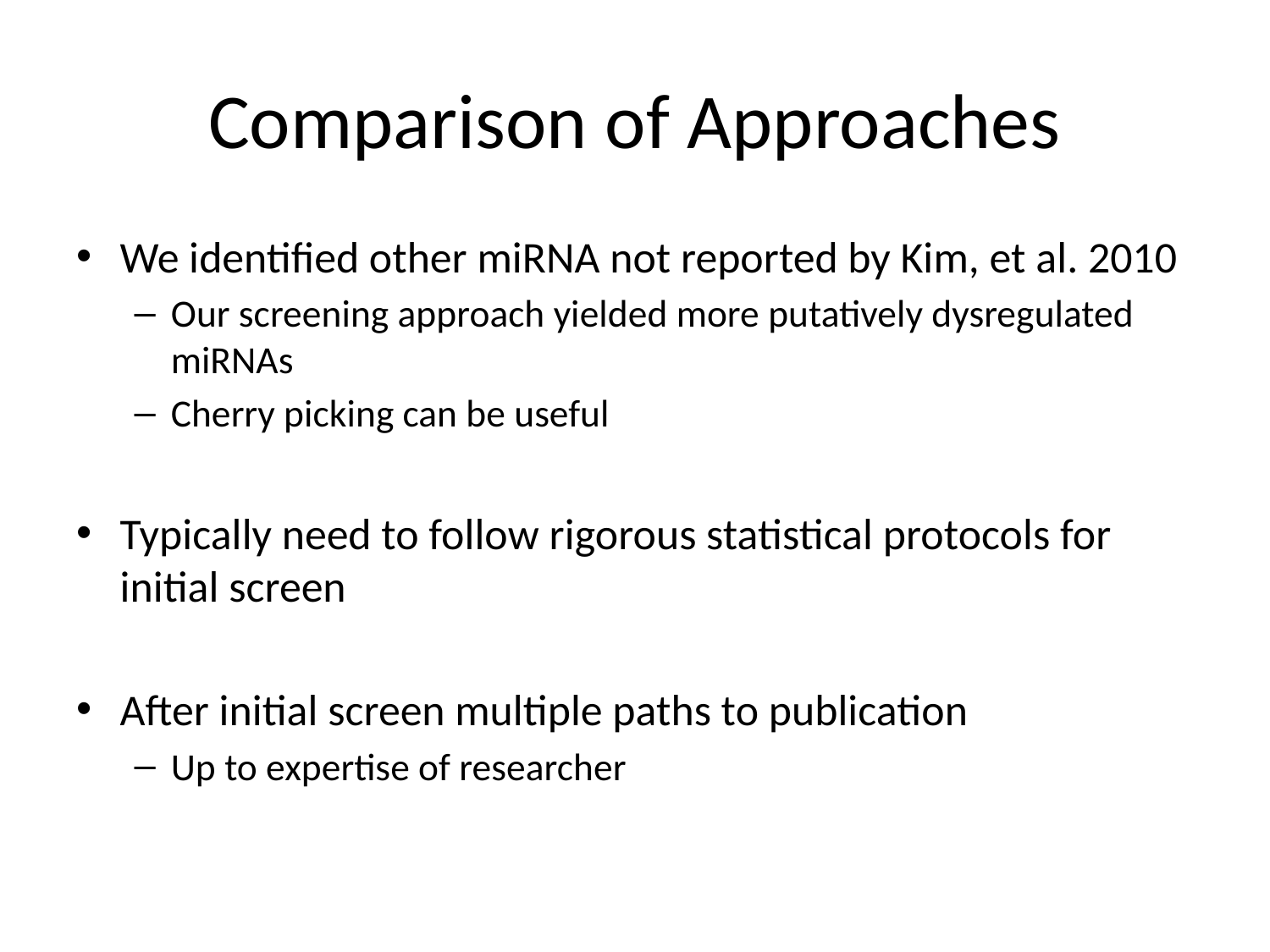

# Comparison of Approaches
We identified other miRNA not reported by Kim, et al. 2010
Our screening approach yielded more putatively dysregulated miRNAs
Cherry picking can be useful

Typically need to follow rigorous statistical protocols for initial screen

After initial screen multiple paths to publication
Up to expertise of researcher